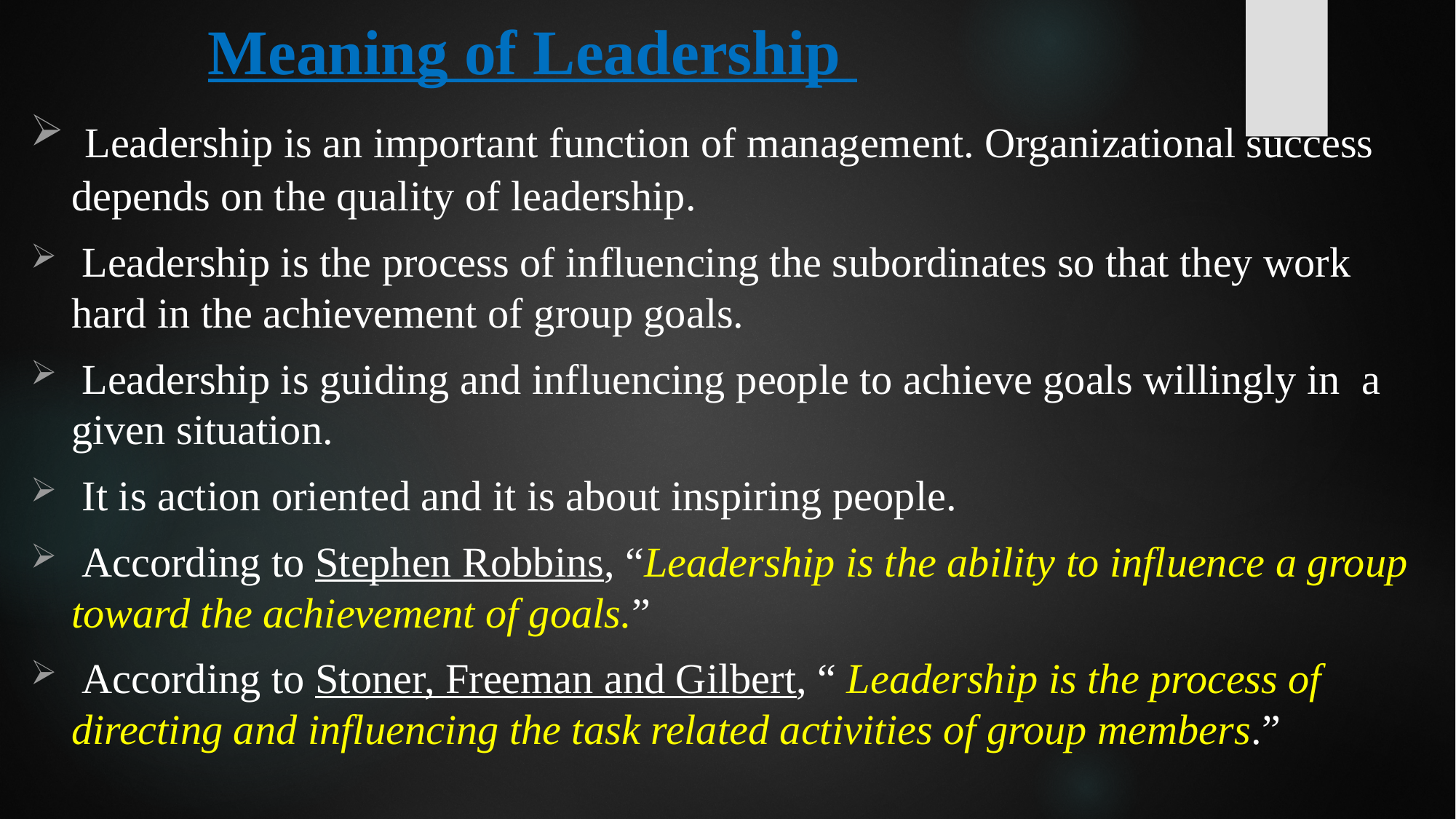

# Meaning of Leadership
 Leadership is an important function of management. Organizational success depends on the quality of leadership.
 Leadership is the process of influencing the subordinates so that they work hard in the achievement of group goals.
 Leadership is guiding and influencing people to achieve goals willingly in  a given situation.
 It is action oriented and it is about inspiring people.
 According to Stephen Robbins, “Leadership is the ability to influence a group toward the achievement of goals.”
 According to Stoner, Freeman and Gilbert, “ Leadership is the process of directing and influencing the task related activities of group members.”